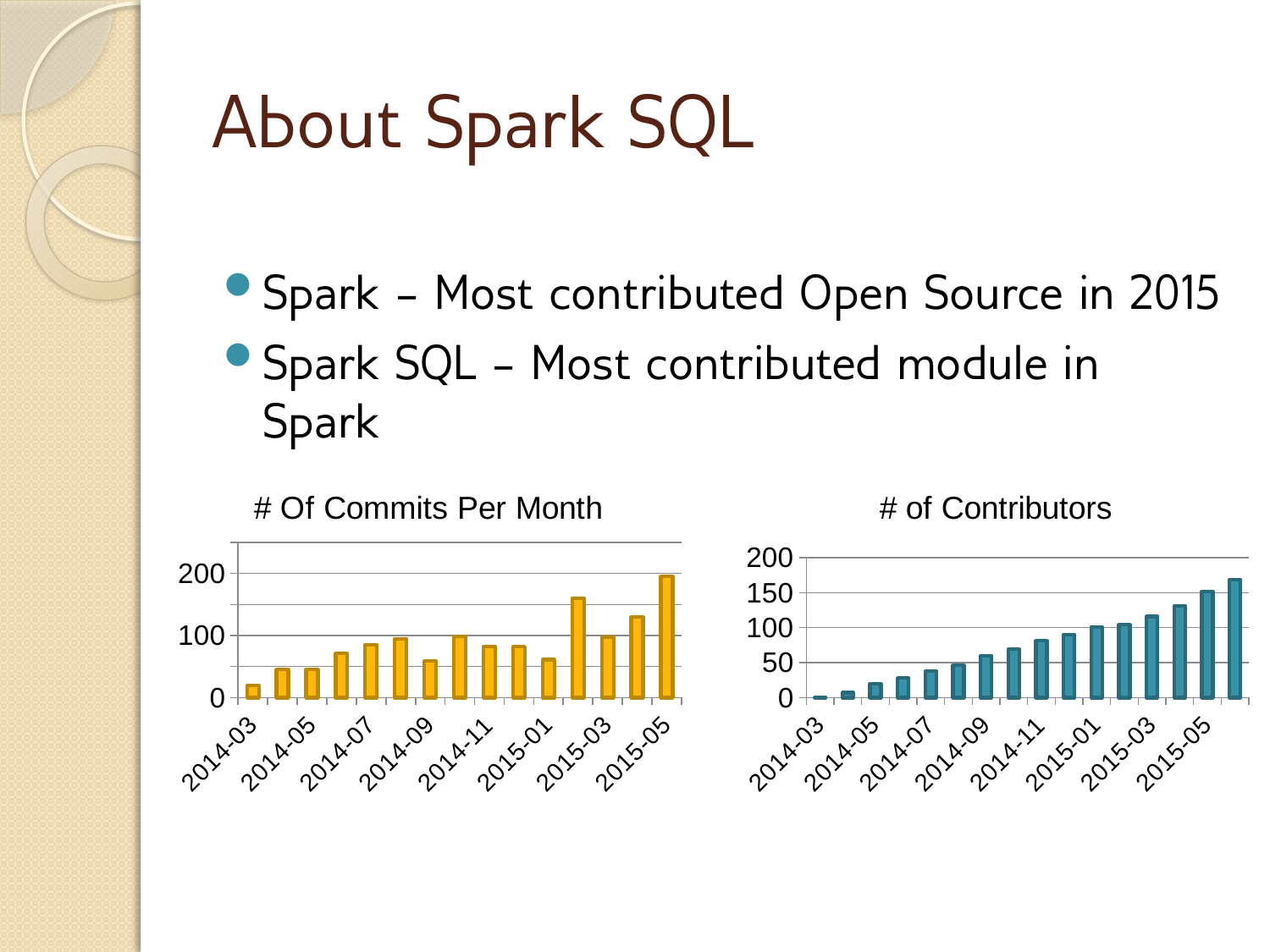

# About Spark SQL

Spark – Most contributed Open Source in 2015
Spark SQL – Most contributed module in Spark

### Chart: # Of Commits Per Month

| Category | numCommitters |
|---|---|
| 2014-03 | 20.0 |
| 2014-04 | 45.0 |
| 2014-05 | 45.0 |
| 2014-06 | 71.0 |
| 2014-07 | 85.0 |
| 2014-08 | 95.0 |
| 2014-09 | 59.0 |
| 2014-10 | 99.0 |
| 2014-11 | 82.0 |
| 2014-12 | 82.0 |
| 2015-01 | 61.0 |
| 2015-02 | 160.0 |
| 2015-03 | 97.0 |
| 2015-04 | 130.0 |
| 2015-05 | 195.0 |

### Chart: # of Contributors

| Category | numCommitters |
|---|---|
| 2014-03 | 0.0 |
| 2014-04 | 7.0 |
| 2014-05 | 20.0 |
| 2014-06 | 28.0 |
| 2014-07 | 38.0 |
| 2014-08 | 46.0 |
| 2014-09 | 60.0 |
| 2014-10 | 69.0 |
| 2014-11 | 81.0 |
| 2014-12 | 90.0 |
| 2015-01 | 101.0 |
| 2015-02 | 104.0 |
| 2015-03 | 116.0 |
| 2015-04 | 131.0 |
| 2015-05 | 152.0 |
| 2015-06 | 169.0 |